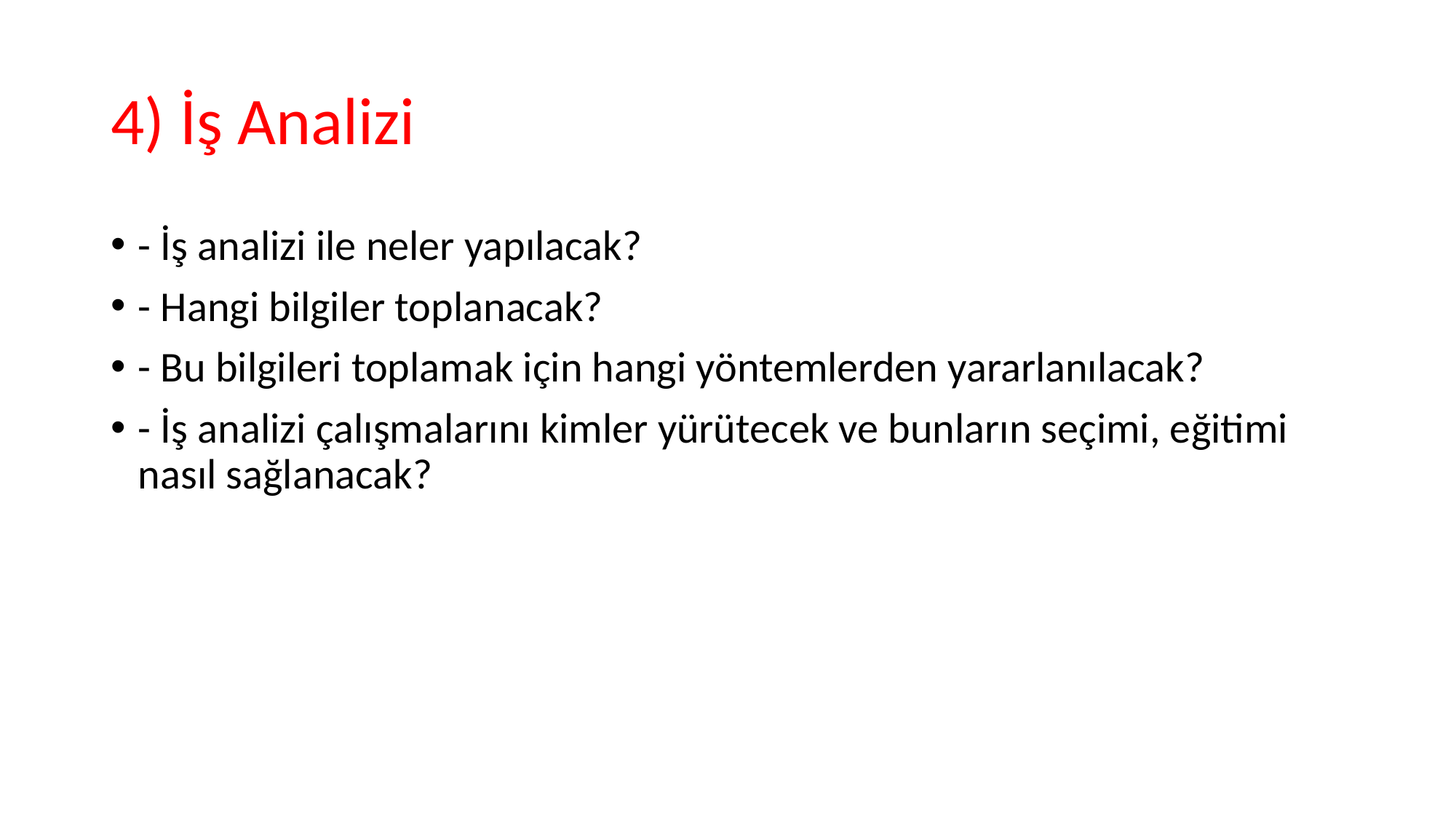

# 4) İş Analizi
- İş analizi ile neler yapılacak?
- Hangi bilgiler toplanacak?
- Bu bilgileri toplamak için hangi yöntemlerden yararlanılacak?
- İş analizi çalışmalarını kimler yürütecek ve bunların seçimi, eğitimi nasıl sağlanacak?